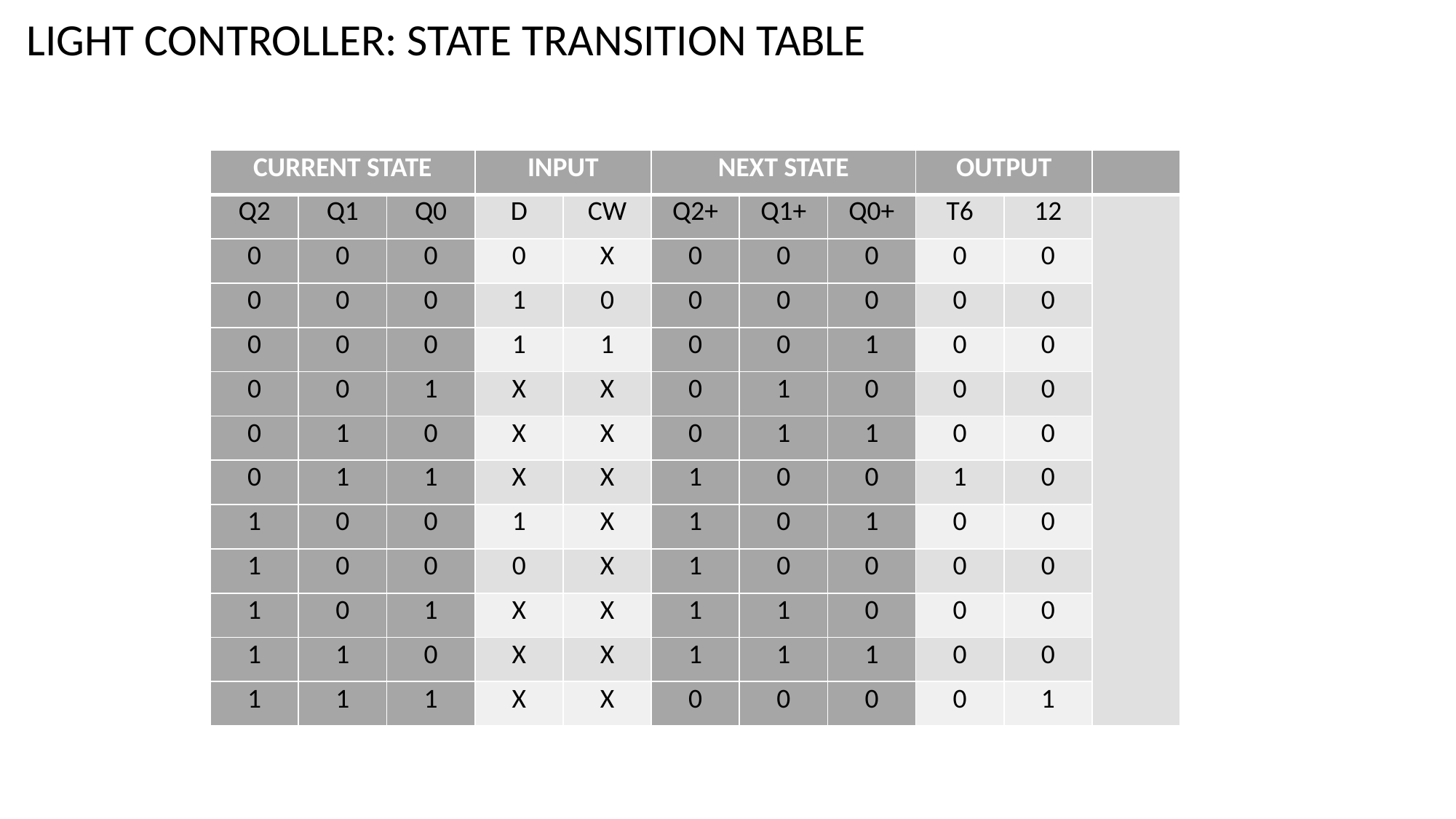

# LIGHT CONTROLLER: STATE TRANSITION TABLE
| CURRENT STATE |  |  | INPUT |  | NEXT STATE |  |  | OUTPUT |  |  |
| --- | --- | --- | --- | --- | --- | --- | --- | --- | --- | --- |
| Q2 | Q1 | Q0 | D | CW | Q2+ | Q1+ | Q0+ | T6 | 12 |  |
| 0 | 0 | 0 | 0 | X | 0 | 0 | 0 | 0 | 0 |  |
| 0 | 0 | 0 | 1 | 0 | 0 | 0 | 0 | 0 | 0 |  |
| 0 | 0 | 0 | 1 | 1 | 0 | 0 | 1 | 0 | 0 |  |
| 0 | 0 | 1 | X | X | 0 | 1 | 0 | 0 | 0 |  |
| 0 | 1 | 0 | X | X | 0 | 1 | 1 | 0 | 0 |  |
| 0 | 1 | 1 | X | X | 1 | 0 | 0 | 1 | 0 |  |
| 1 | 0 | 0 | 1 | X | 1 | 0 | 1 | 0 | 0 |  |
| 1 | 0 | 0 | 0 | X | 1 | 0 | 0 | 0 | 0 |  |
| 1 | 0 | 1 | X | X | 1 | 1 | 0 | 0 | 0 |  |
| 1 | 1 | 0 | X | X | 1 | 1 | 1 | 0 | 0 |  |
| 1 | 1 | 1 | X | X | 0 | 0 | 0 | 0 | 1 |  |